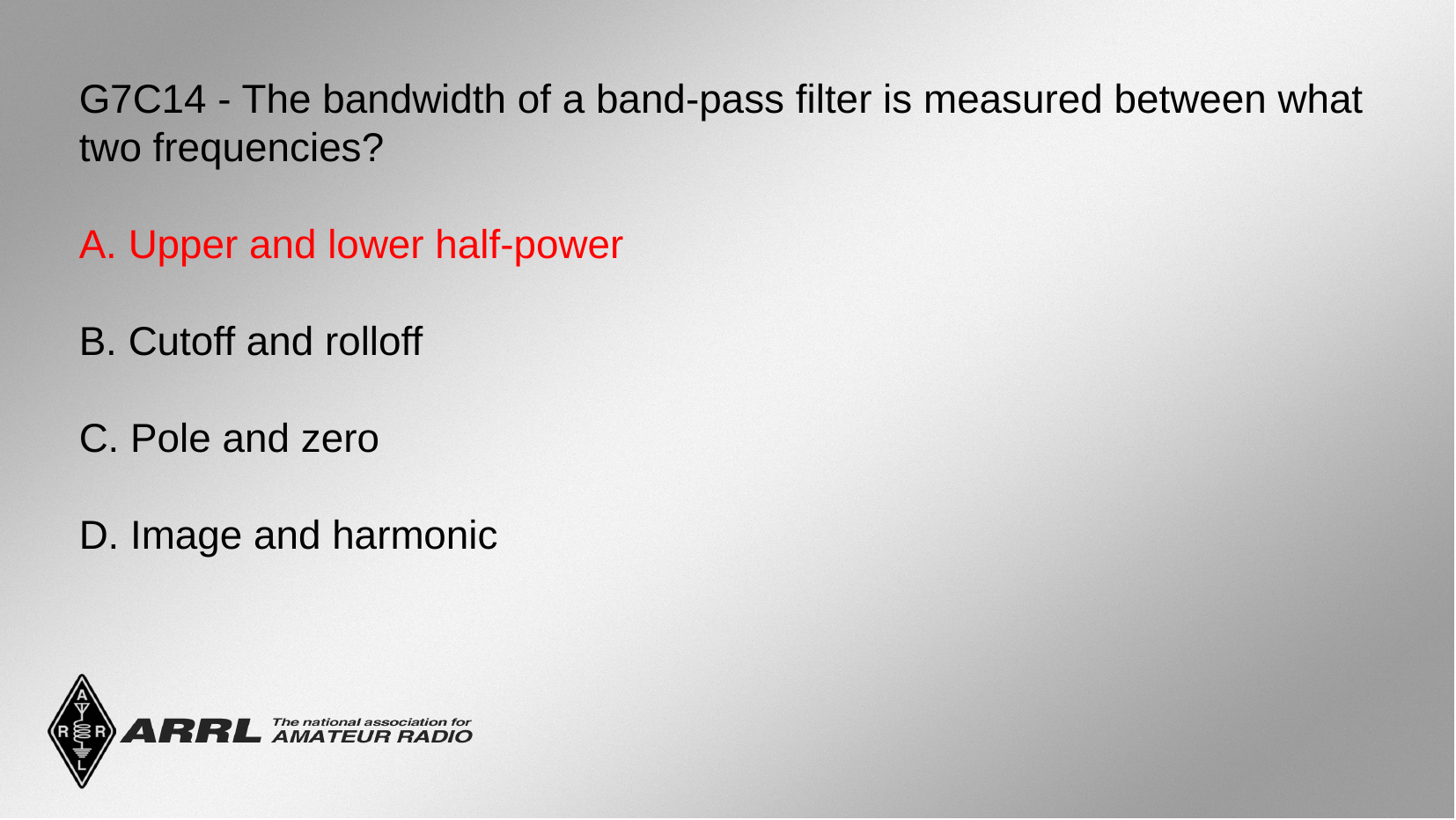

G7C14 - The bandwidth of a band-pass filter is measured between what two frequencies?

A. Upper and lower half-power

B. Cutoff and rolloff

C. Pole and zero

D. Image and harmonic